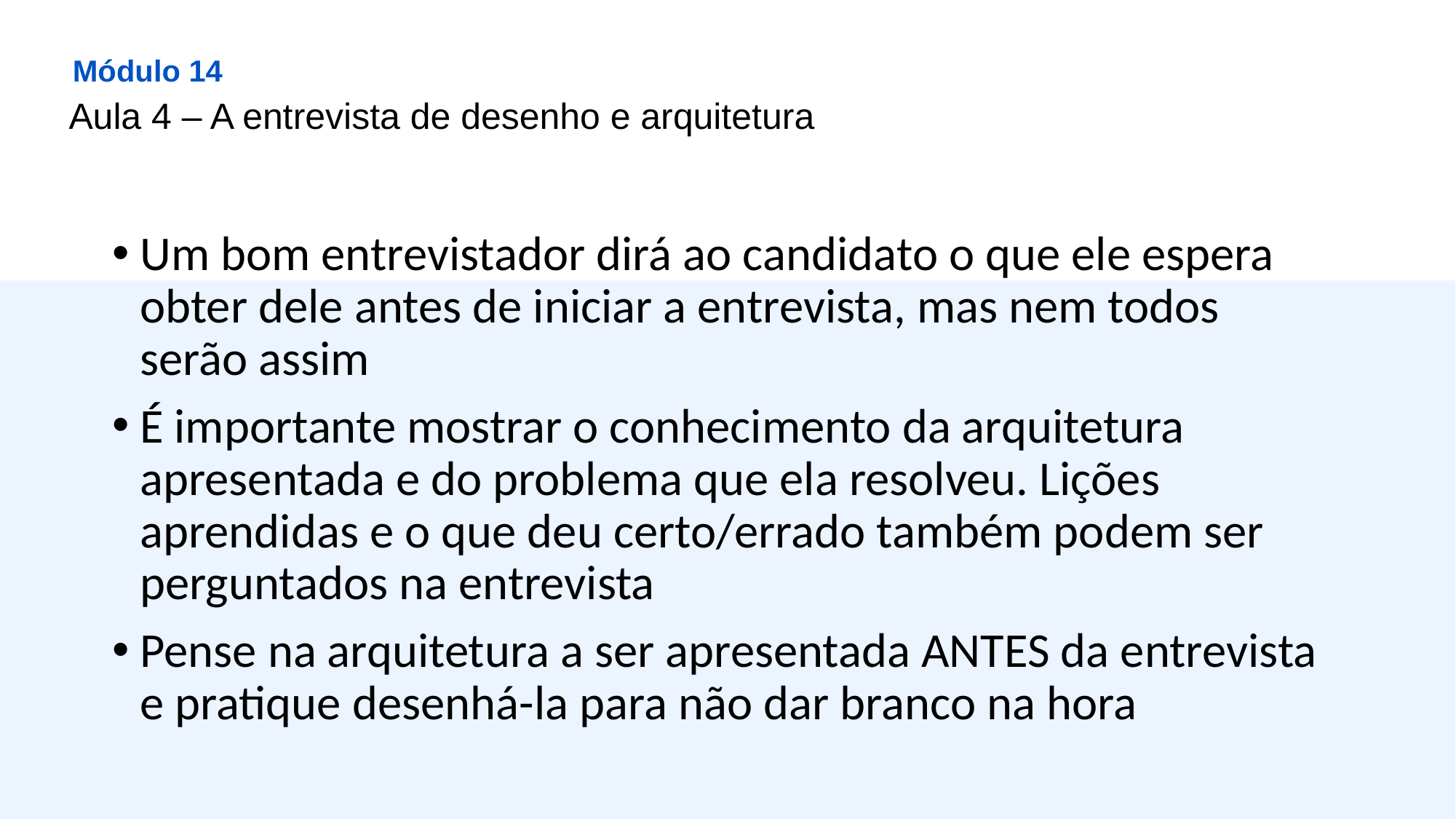

Módulo 14
Aula 4 – A entrevista de desenho e arquitetura
Um bom entrevistador dirá ao candidato o que ele espera obter dele antes de iniciar a entrevista, mas nem todos serão assim
É importante mostrar o conhecimento da arquitetura apresentada e do problema que ela resolveu. Lições aprendidas e o que deu certo/errado também podem ser perguntados na entrevista
Pense na arquitetura a ser apresentada ANTES da entrevista e pratique desenhá-la para não dar branco na hora